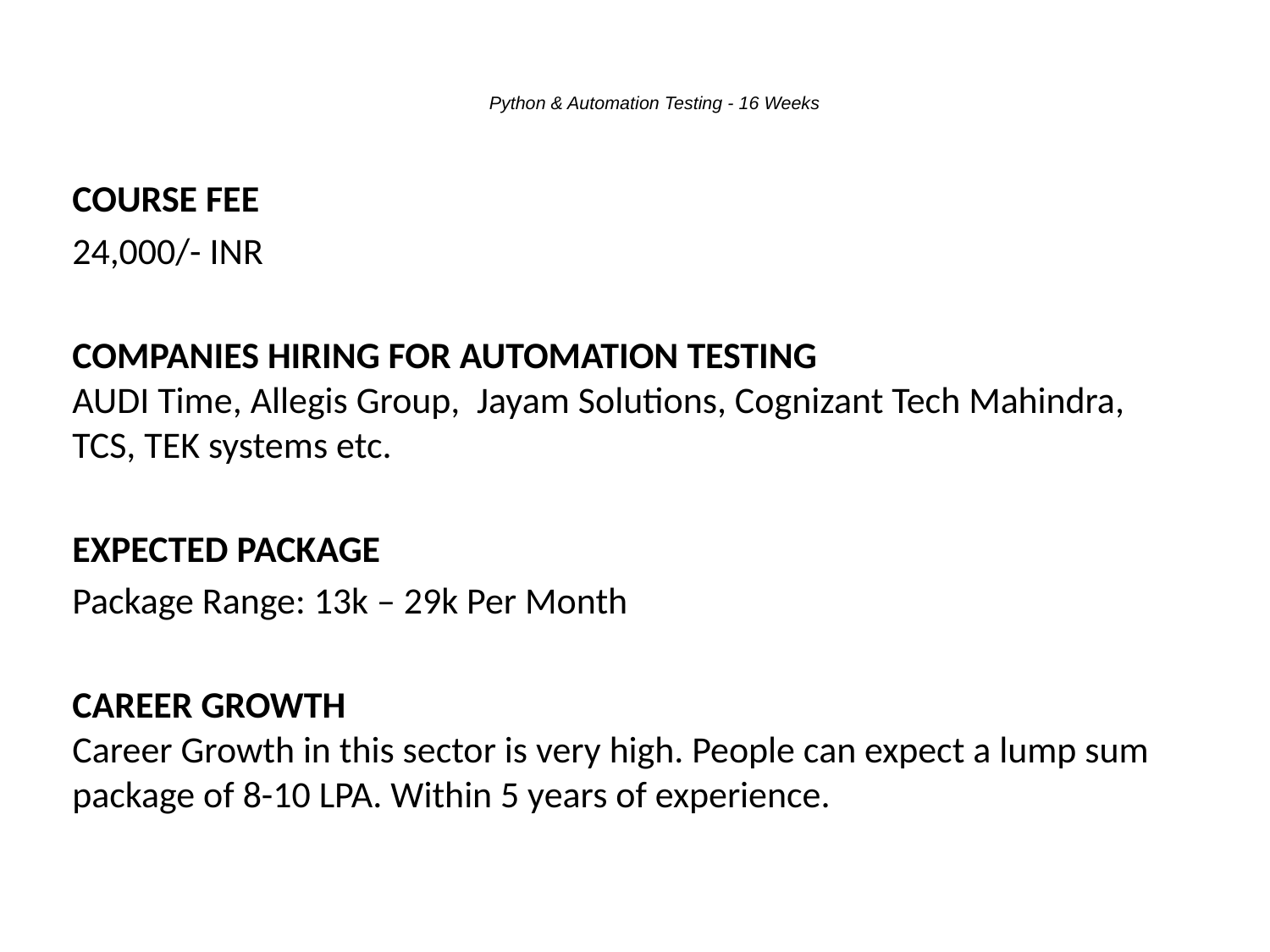

# Python & Automation Testing - 16 Weeks
COURSE FEE
24,000/- INR

COMPANIES HIRING FOR AUTOMATION TESTING
AUDI Time, Allegis Group,  Jayam Solutions, Cognizant Tech Mahindra,
TCS, TEK systems etc.

EXPECTED PACKAGE
Package Range: 13k – 29k Per Month

CAREER GROWTH
Career Growth in this sector is very high. People can expect a lump sum package of 8-10 LPA. Within 5 years of experience.